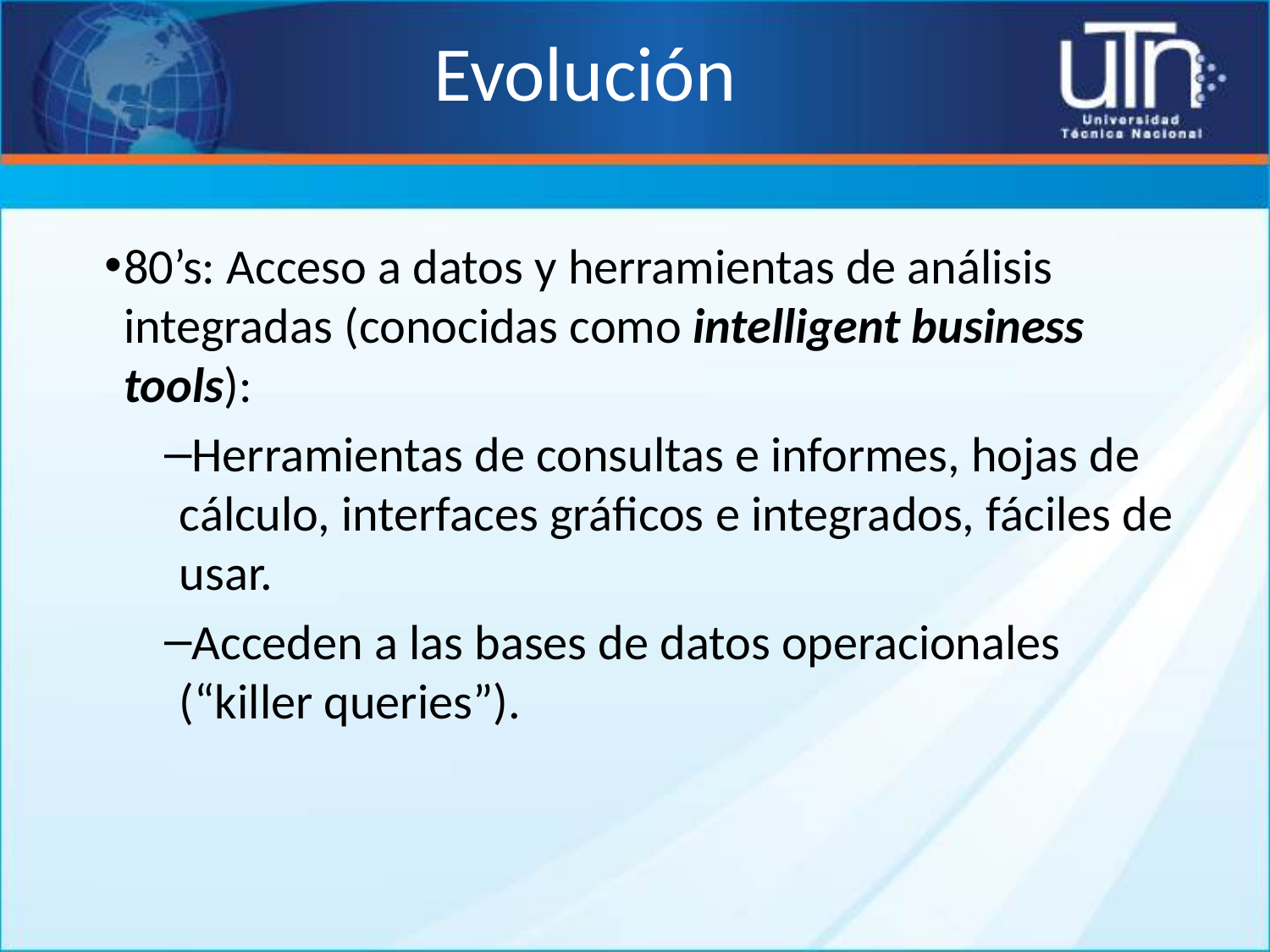

# Evolución
80’s: Acceso a datos y herramientas de análisis integradas (conocidas como intelligent business tools):
Herramientas de consultas e informes, hojas de cálculo, interfaces gráficos e integrados, fáciles de usar.
Acceden a las bases de datos operacionales (“killer queries”).